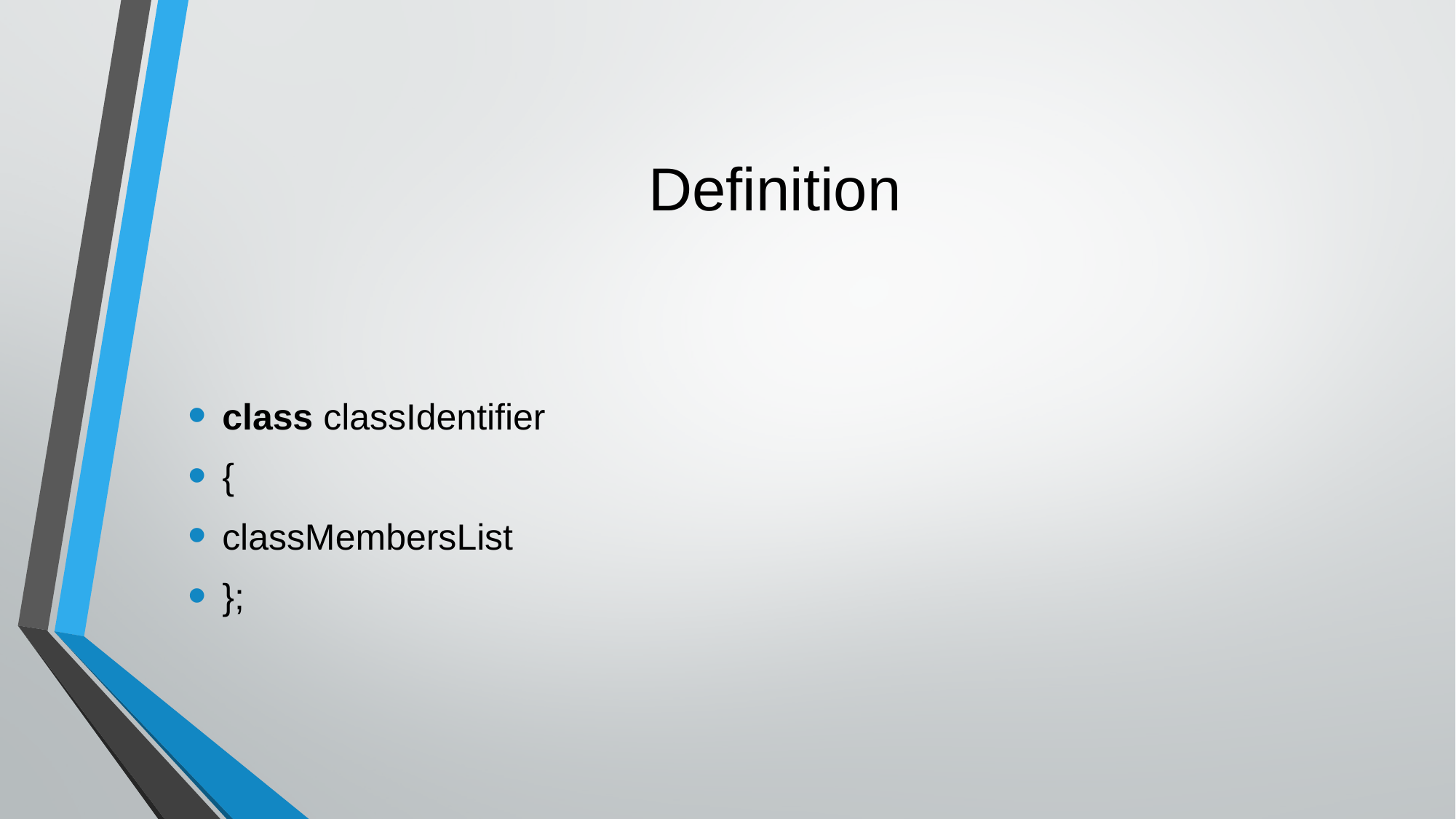

# Definition
class classIdentifier
{
classMembersList
};